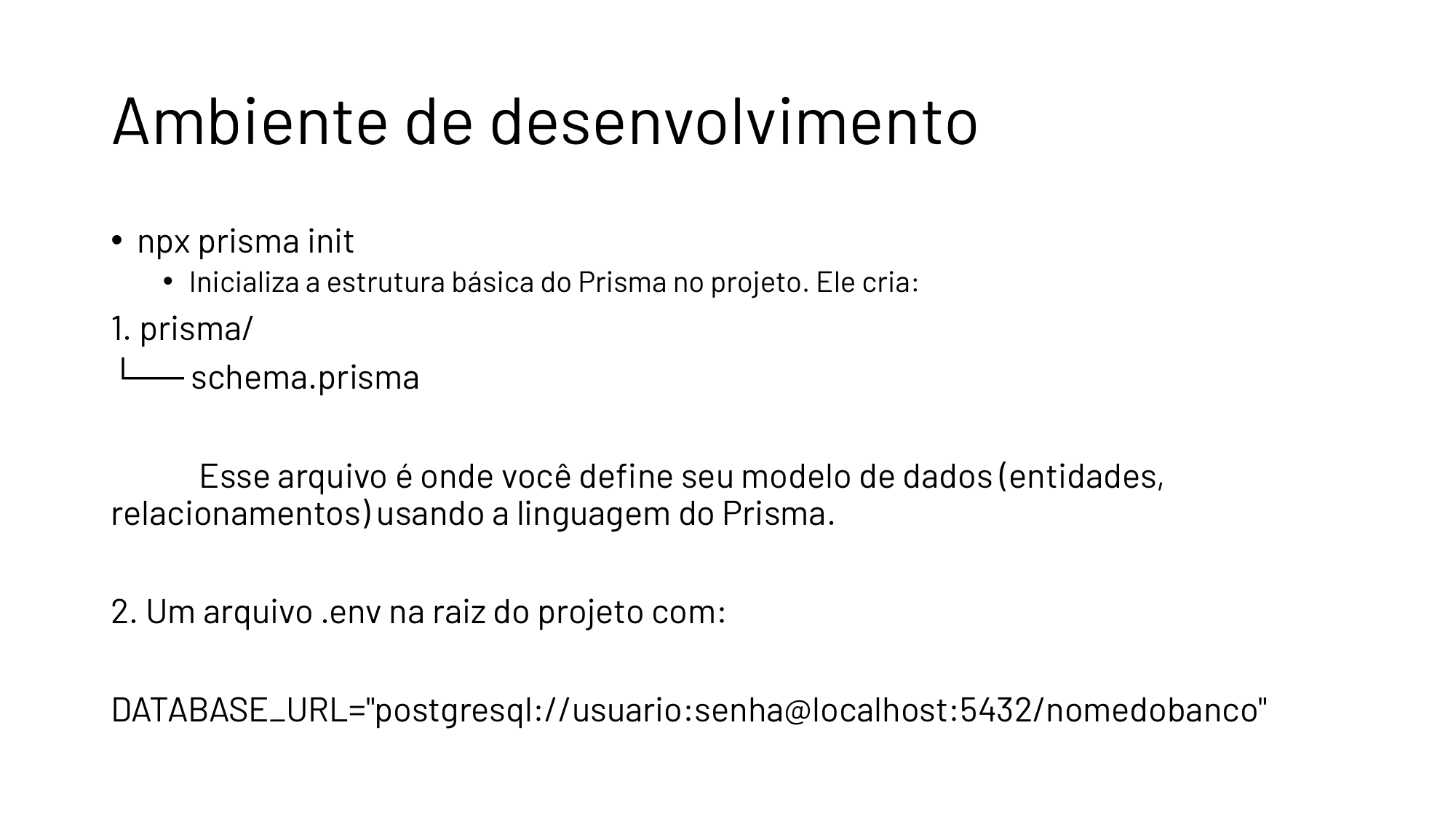

# Ambiente de desenvolvimento
npx prisma init
Inicializa a estrutura básica do Prisma no projeto. Ele cria:
1. prisma/
└── schema.prisma

	Esse arquivo é onde você define seu modelo de dados (entidades, relacionamentos) usando a linguagem do Prisma.

2. Um arquivo .env na raiz do projeto com:

DATABASE_URL="postgresql://usuario:senha@localhost:5432/nomedobanco"